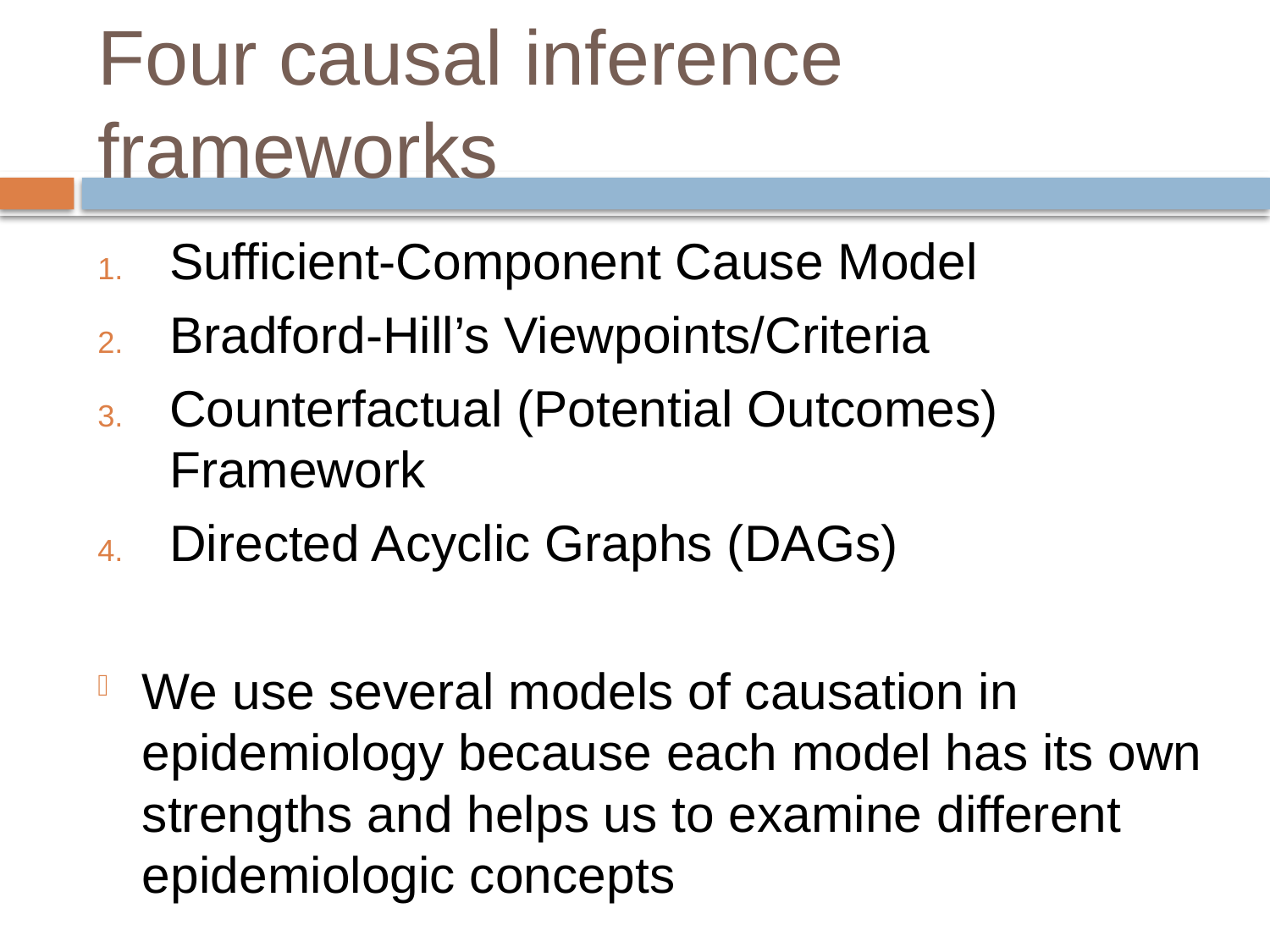

# Four causal inference frameworks
Sufficient-Component Cause Model
Bradford-Hill’s Viewpoints/Criteria
Counterfactual (Potential Outcomes) Framework
Directed Acyclic Graphs (DAGs)

We use several models of causation in epidemiology because each model has its own strengths and helps us to examine different epidemiologic concepts